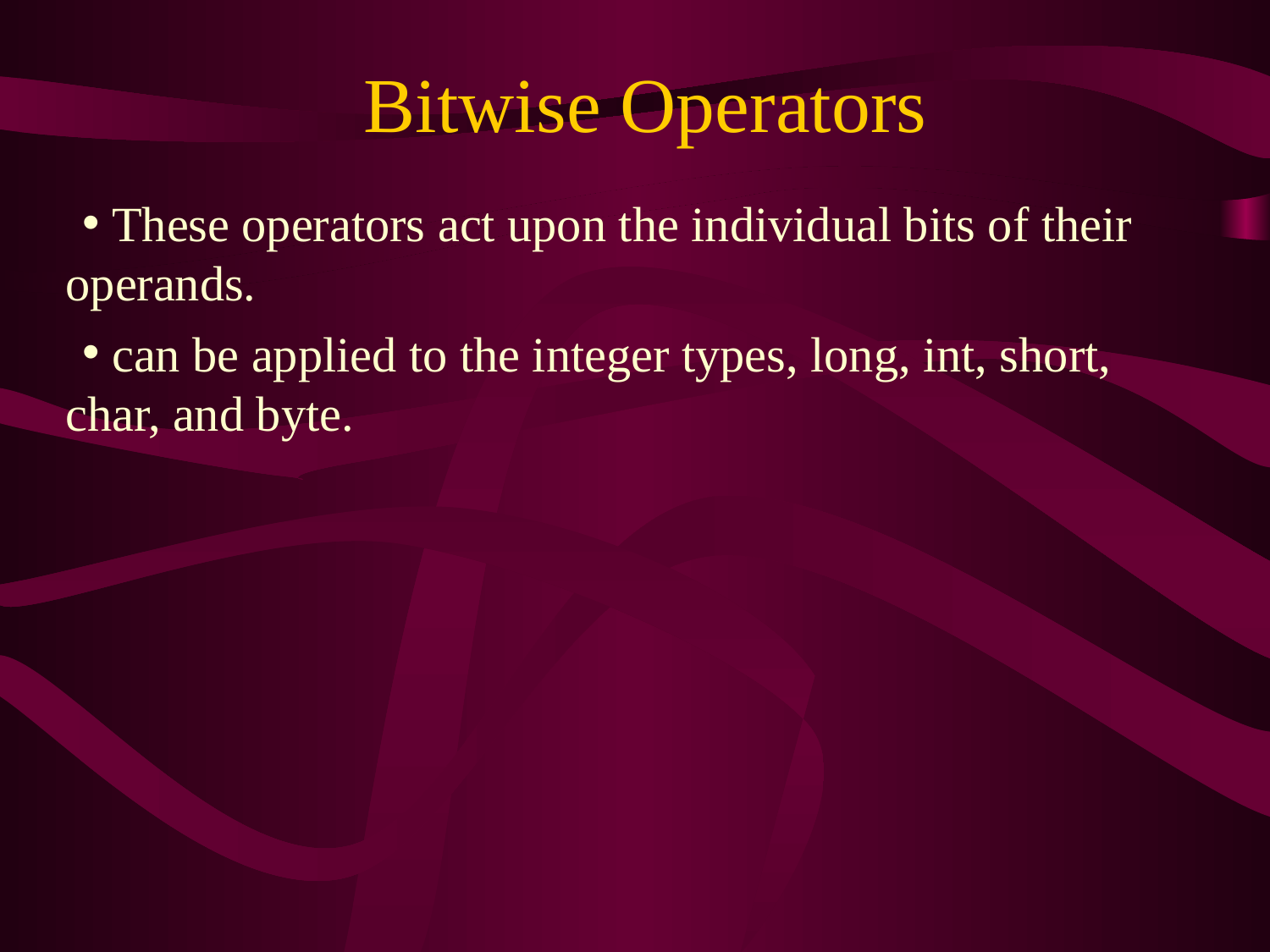

# Bitwise Operators
 These operators act upon the individual bits of their operands.
 can be applied to the integer types, long, int, short, char, and byte.